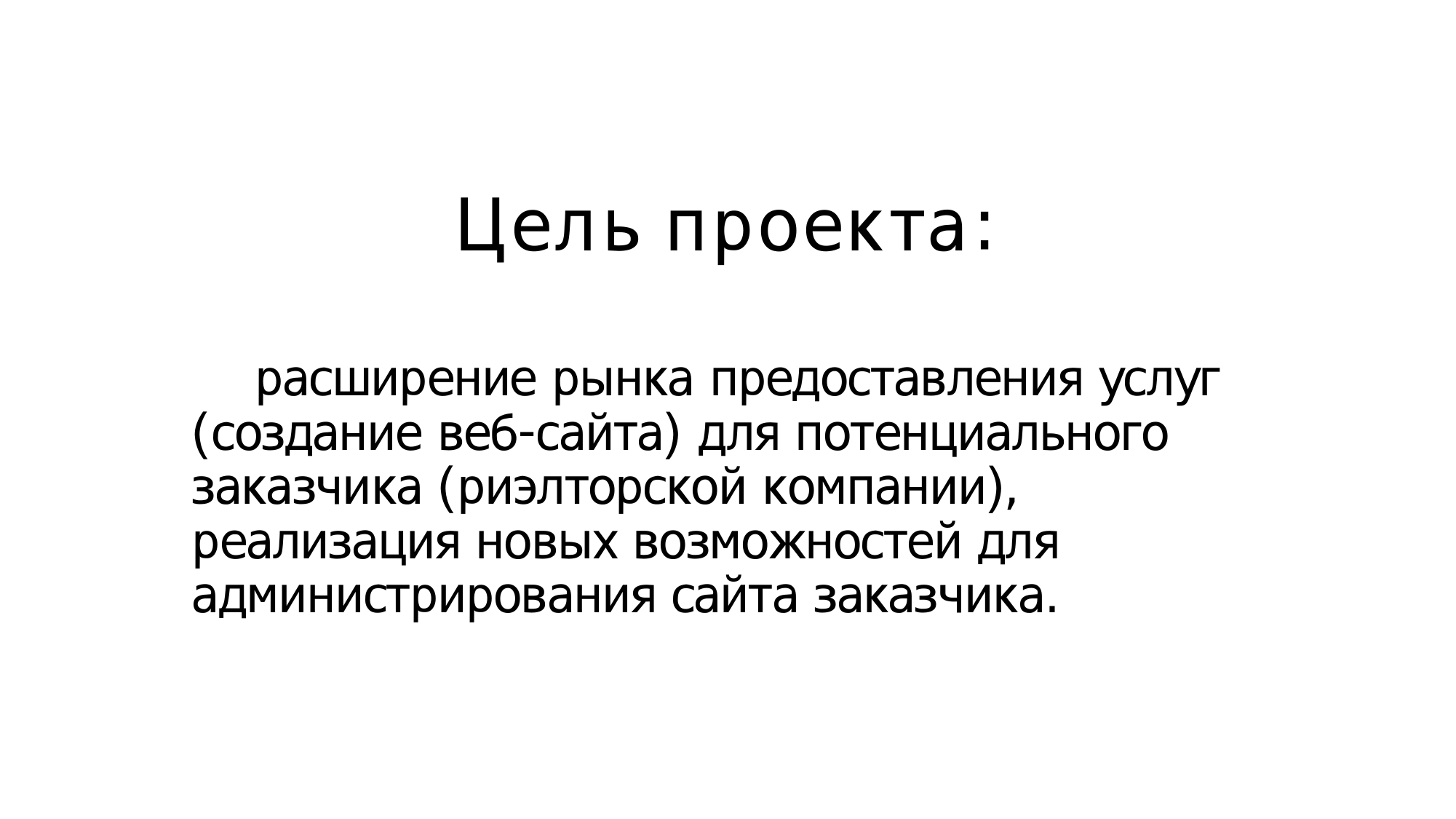

# Цель проекта:
    расширение рынка предоставления услуг (создание веб-сайта) для потенциального заказчика (риэлторской компании), реализация новых возможностей для администрирования сайта заказчика.